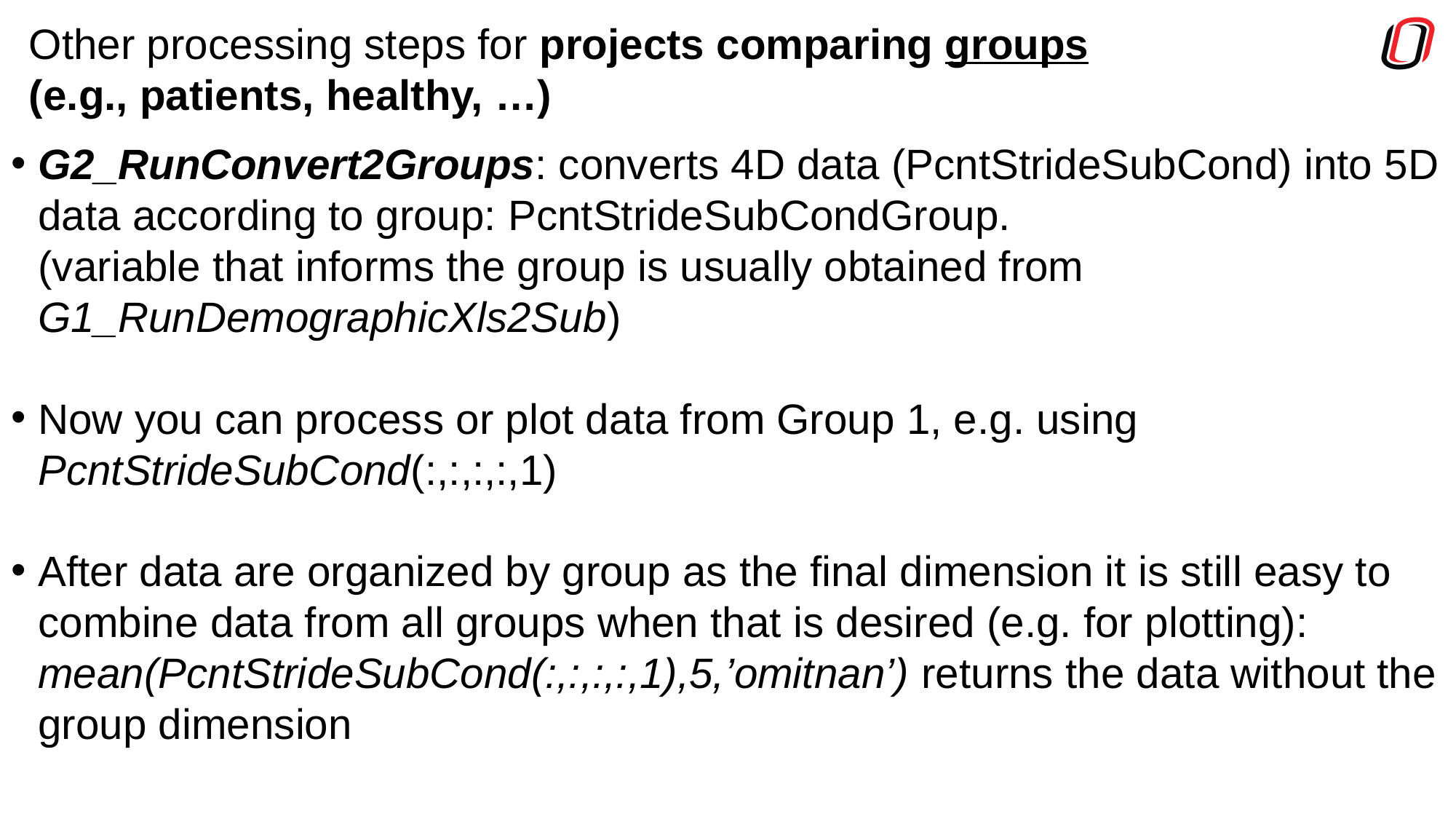

# Other processing steps for projects comparing groups (e.g., patients, healthy, …)
G2_RunConvert2Groups: converts 4D data (PcntStrideSubCond) into 5D data according to group: PcntStrideSubCondGroup.
(variable that informs the group is usually obtained from G1_RunDemographicXls2Sub)

Now you can process or plot data from Group 1, e.g. using PcntStrideSubCond(:,:,:,:,1)

After data are organized by group as the final dimension it is still easy to combine data from all groups when that is desired (e.g. for plotting):
mean(PcntStrideSubCond(:,:,:,:,1),5,’omitnan’) returns the data without the group dimension